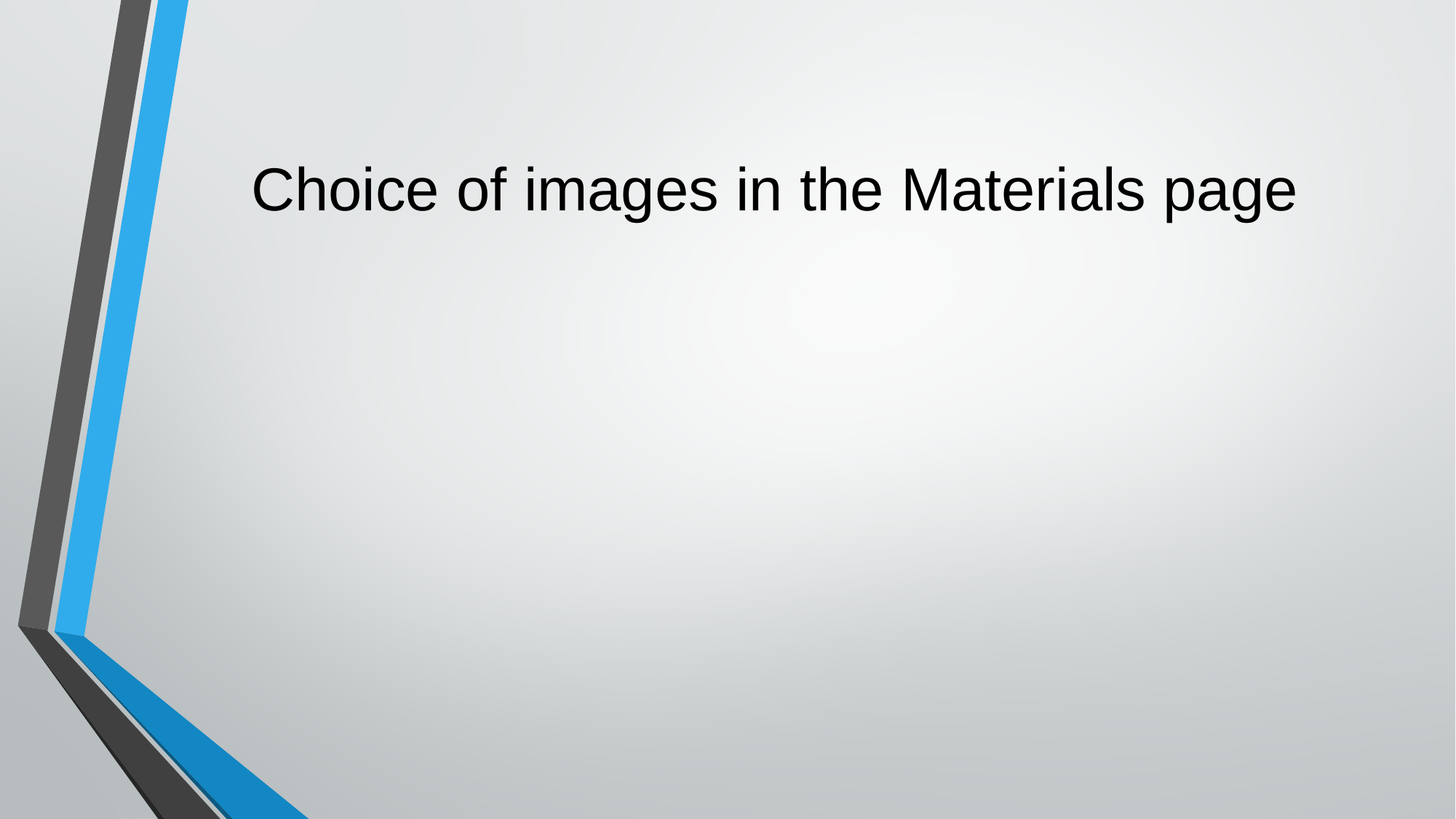

# Choice of images in the Materials page